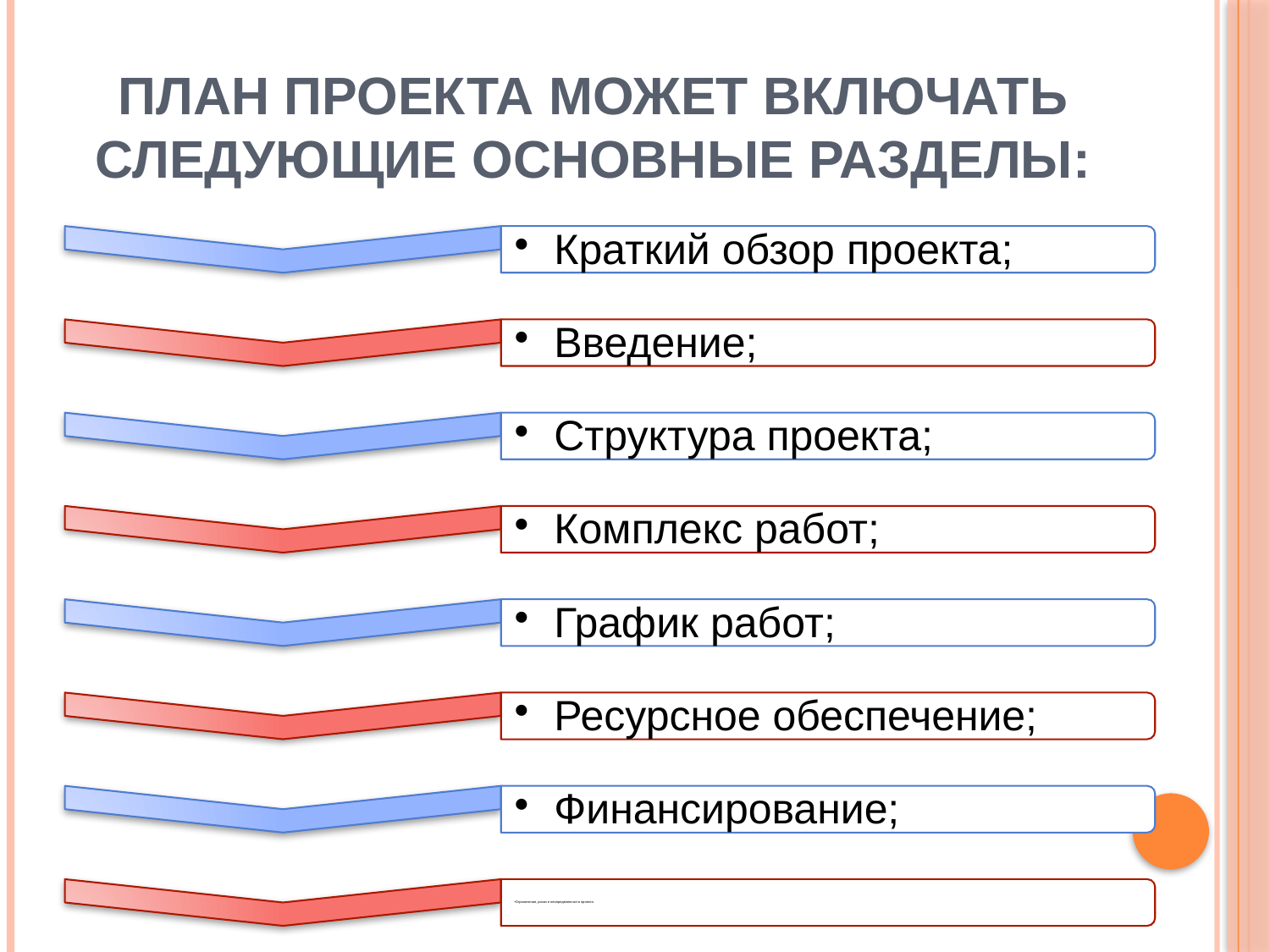

# План проекта может включать следующие основные разделы:
Краткий обзор проекта;
Введение;
Структура проекта;
Комплекс работ;
График работ;
Ресурсное обеспечение;
Финансирование;
Ограничения, риски и неопределенности проекта.